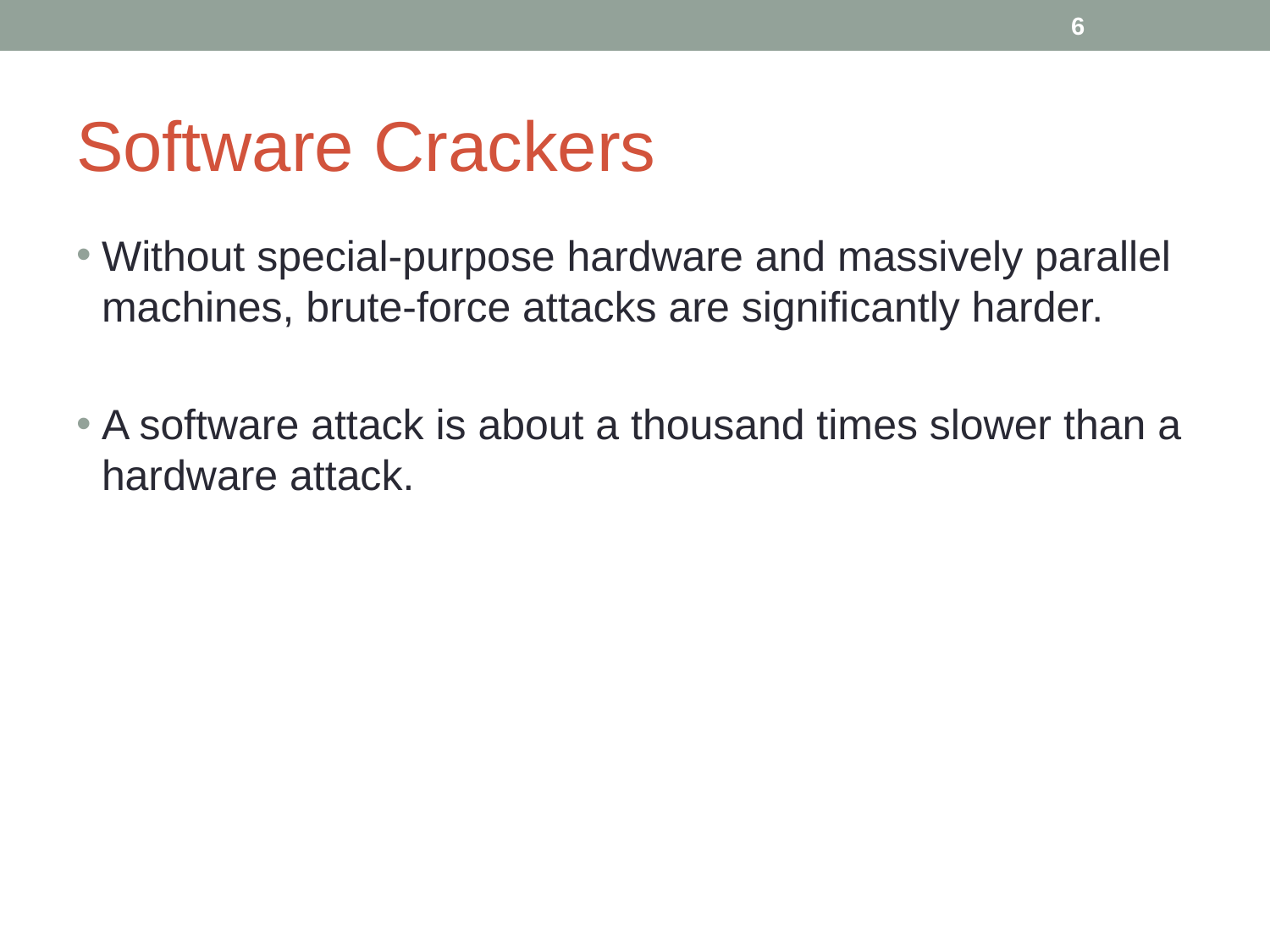

6
# Software Crackers
Without special-purpose hardware and massively parallel machines, brute-force attacks are significantly harder.

A software attack is about a thousand times slower than a hardware attack.